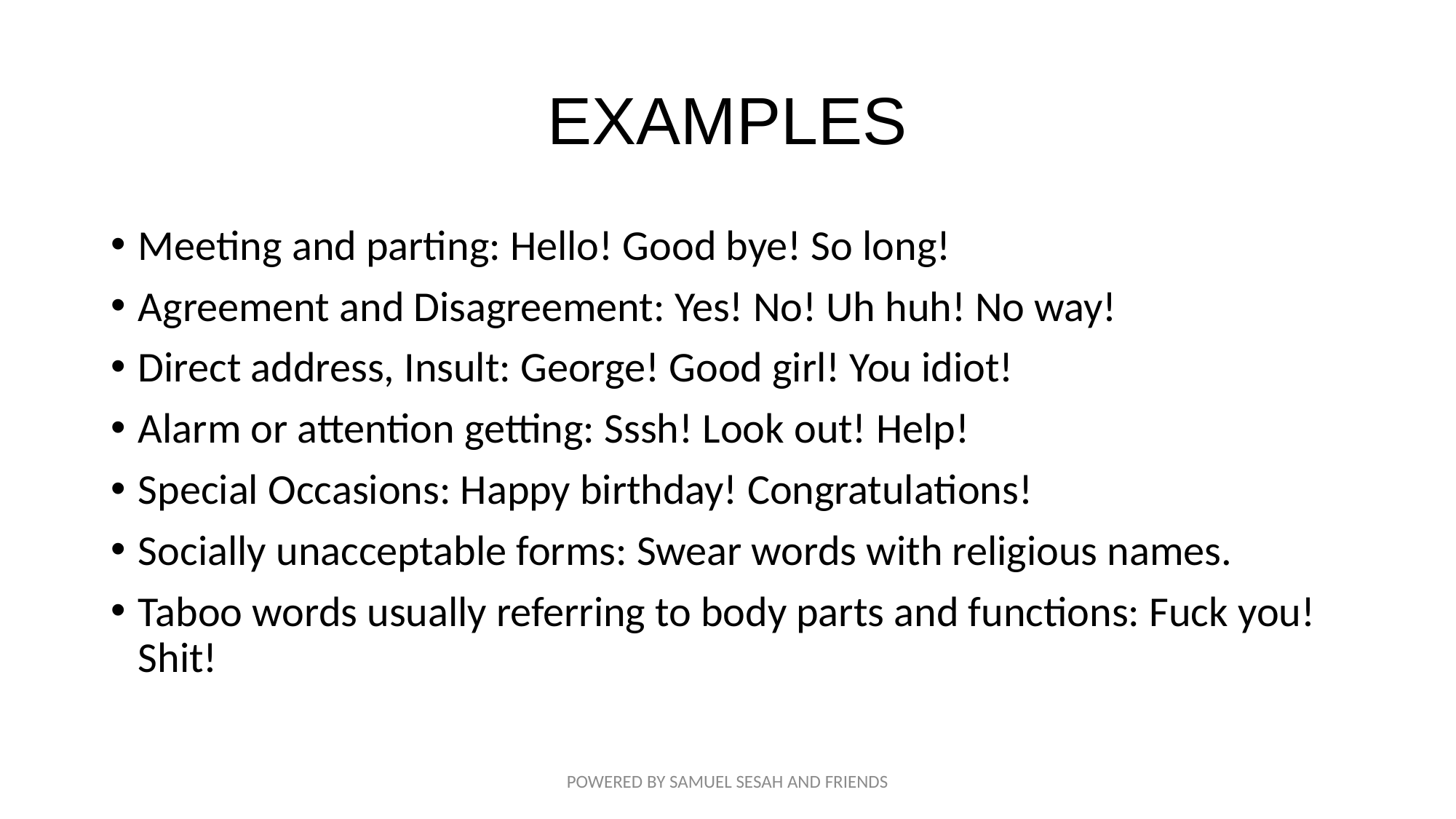

# EXAMPLES
Meeting and parting: Hello! Good bye! So long!
Agreement and Disagreement: Yes! No! Uh huh! No way!
Direct address, Insult: George! Good girl! You idiot!
Alarm or attention getting: Sssh! Look out! Help!
Special Occasions: Happy birthday! Congratulations!
Socially unacceptable forms: Swear words with religious names.
Taboo words usually referring to body parts and functions: Fuck you! Shit!
POWERED BY SAMUEL SESAH AND FRIENDS